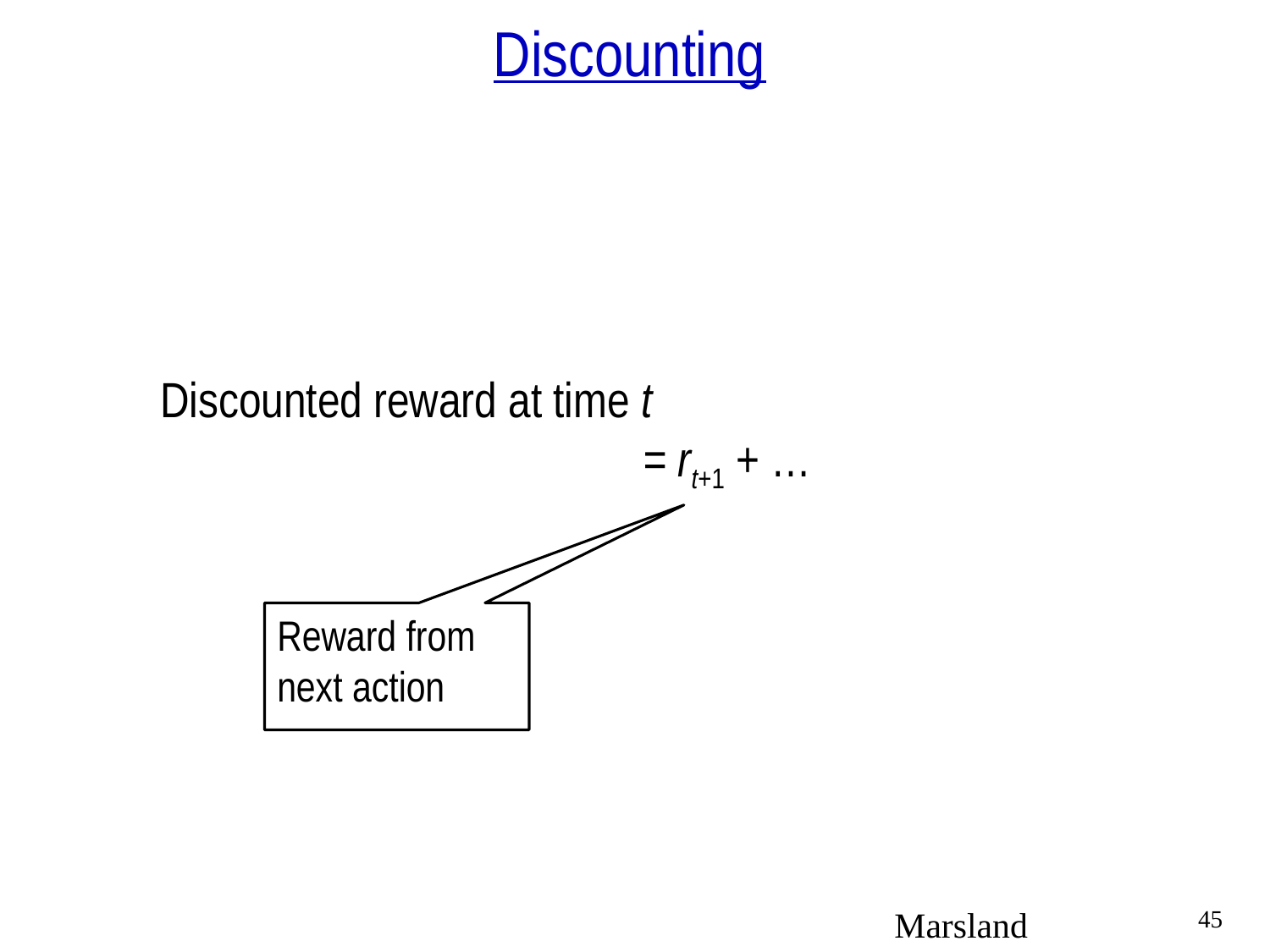

# Discounting

Discounted reward at time t
                                           = rt+1 + …
Reward from next action
Marsland